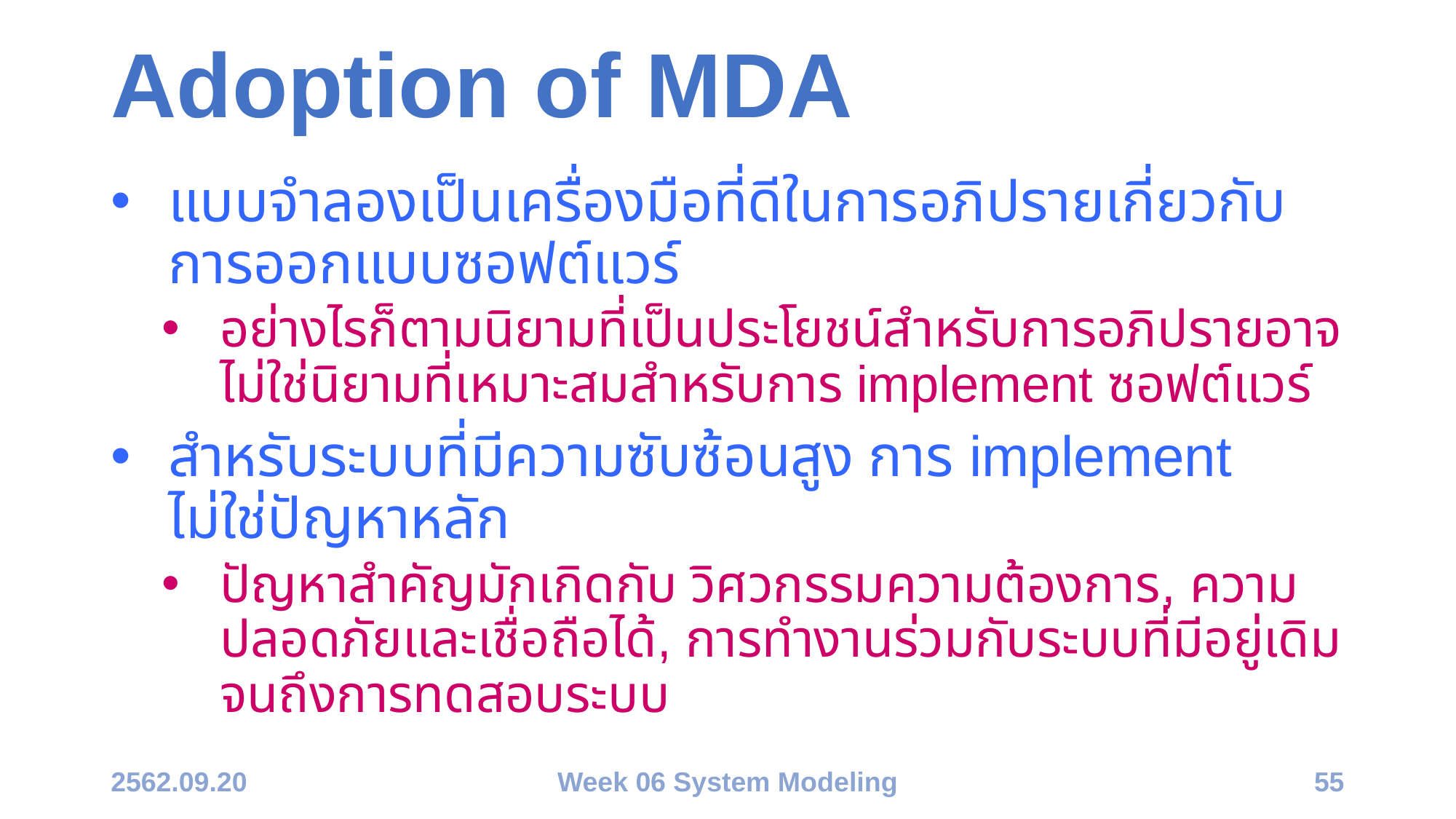

# Adoption of MDA
แบบจำลองเป็นเครื่องมือที่ดีในการอภิปรายเกี่ยวกับการออกแบบซอฟต์แวร์
อย่างไรก็ตามนิยามที่เป็นประโยชน์สำหรับการอภิปรายอาจไม่ใช่นิยามที่เหมาะสมสำหรับการ implement ซอฟต์แวร์
สำหรับระบบที่มีความซับซ้อนสูง การ implement ไม่ใช่ปัญหาหลัก
ปัญหาสำคัญมักเกิดกับ วิศวกรรมความต้องการ, ความปลอดภัยและเชื่อถือได้, การทำงานร่วมกับระบบที่มีอยู่เดิม จนถึงการทดสอบระบบ
2562.09.20
Week 06 System Modeling
55